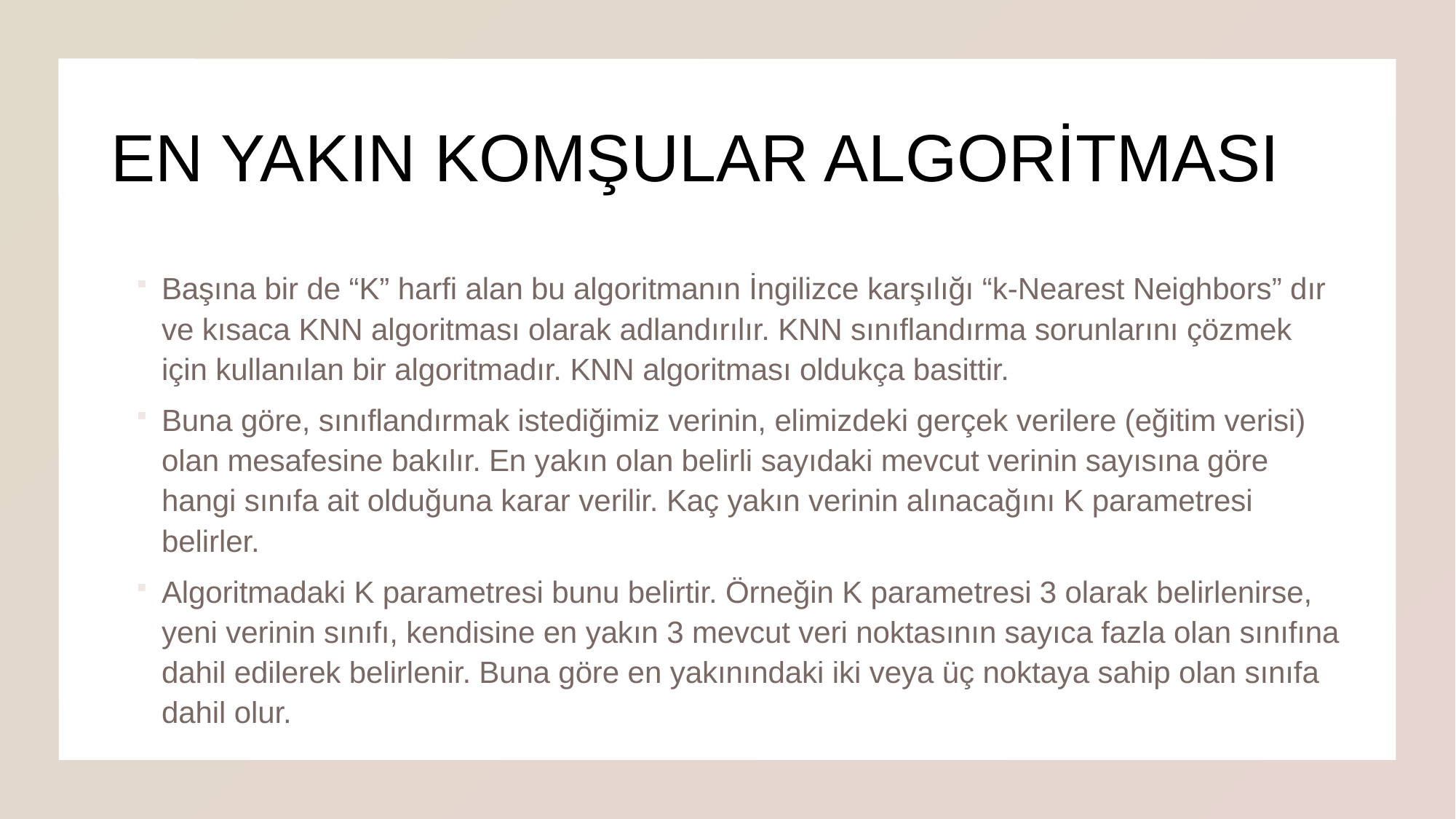

# EN YAKIN KOMŞULAR ALGORİTMASI
Başına bir de “K” harfi alan bu algoritmanın İngilizce karşılığı “k-Nearest Neighbors” dır ve kısaca KNN algoritması olarak adlandırılır. KNN sınıflandırma sorunlarını çözmek için kullanılan bir algoritmadır. KNN algoritması oldukça basittir.
Buna göre, sınıflandırmak istediğimiz verinin, elimizdeki gerçek verilere (eğitim verisi) olan mesafesine bakılır. En yakın olan belirli sayıdaki mevcut verinin sayısına göre hangi sınıfa ait olduğuna karar verilir. Kaç yakın verinin alınacağını K parametresi belirler.
Algoritmadaki K parametresi bunu belirtir. Örneğin K parametresi 3 olarak belirlenirse, yeni verinin sınıfı, kendisine en yakın 3 mevcut veri noktasının sayıca fazla olan sınıfına dahil edilerek belirlenir. Buna göre en yakınındaki iki veya üç noktaya sahip olan sınıfa dahil olur.